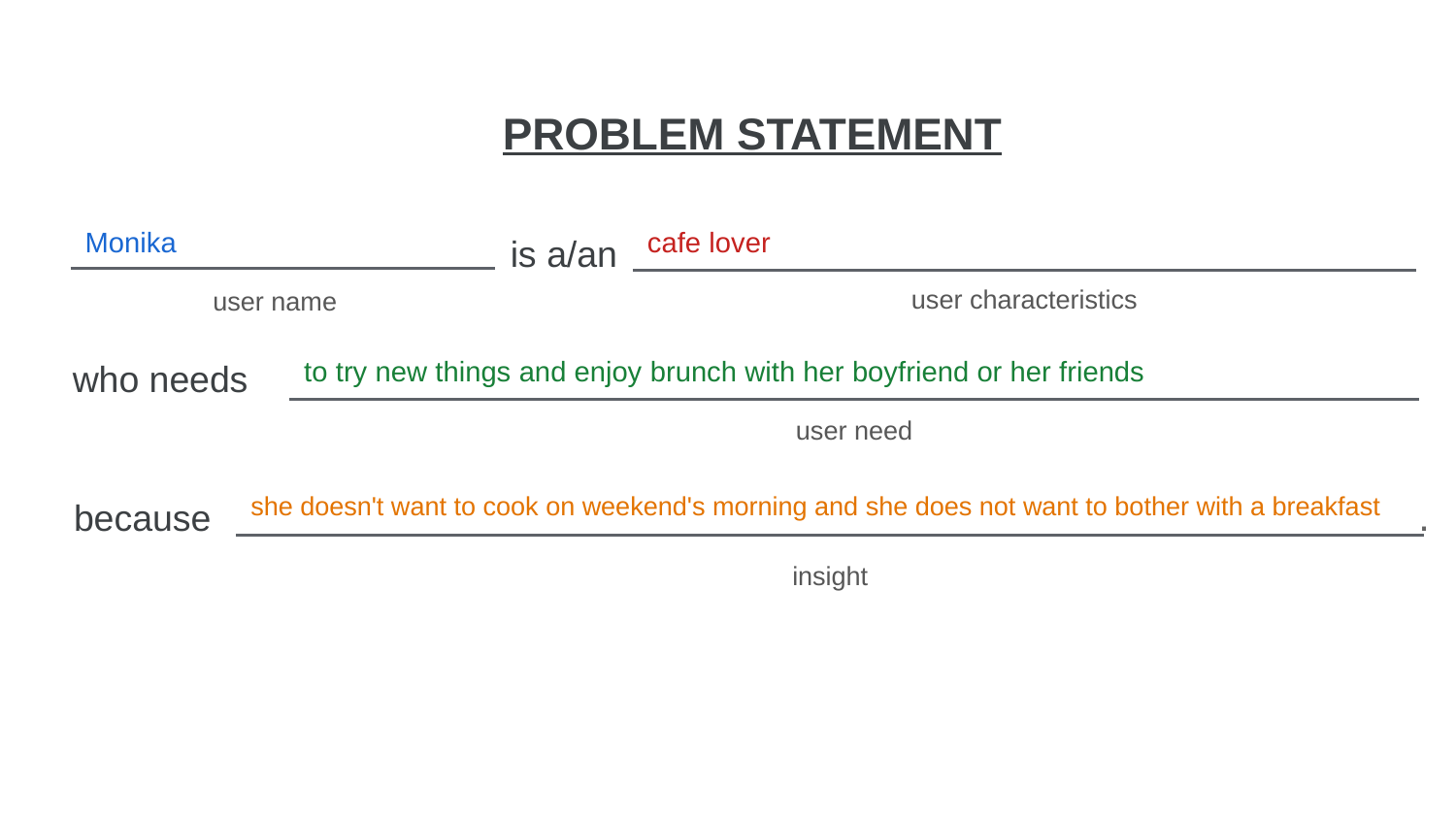

Monika
cafe lover
to try new things and enjoy brunch with her boyfriend or her friends
she doesn't want to cook on weekend's morning and she does not want to bother with a breakfast